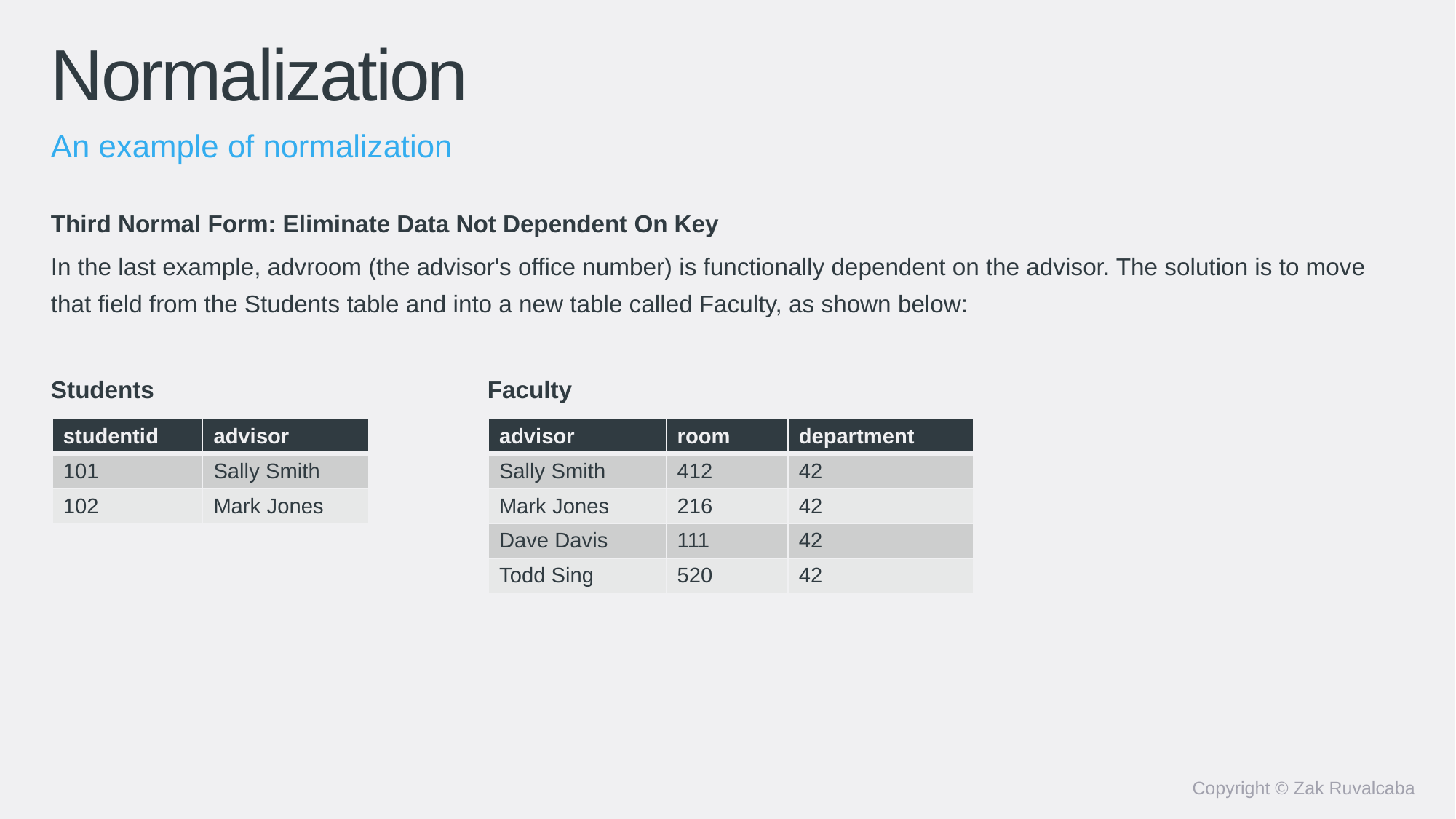

# Normalization
An example of normalization
Third Normal Form: Eliminate Data Not Dependent On Key
In the last example, advroom (the advisor's office number) is functionally dependent on the advisor. The solution is to move that field from the Students table and into a new table called Faculty, as shown below:

Students				Faculty
| studentid | advisor |
| --- | --- |
| 101 | Sally Smith |
| 102 | Mark Jones |
| advisor | room | department |
| --- | --- | --- |
| Sally Smith | 412 | 42 |
| Mark Jones | 216 | 42 |
| Dave Davis | 111 | 42 |
| Todd Sing | 520 | 42 |